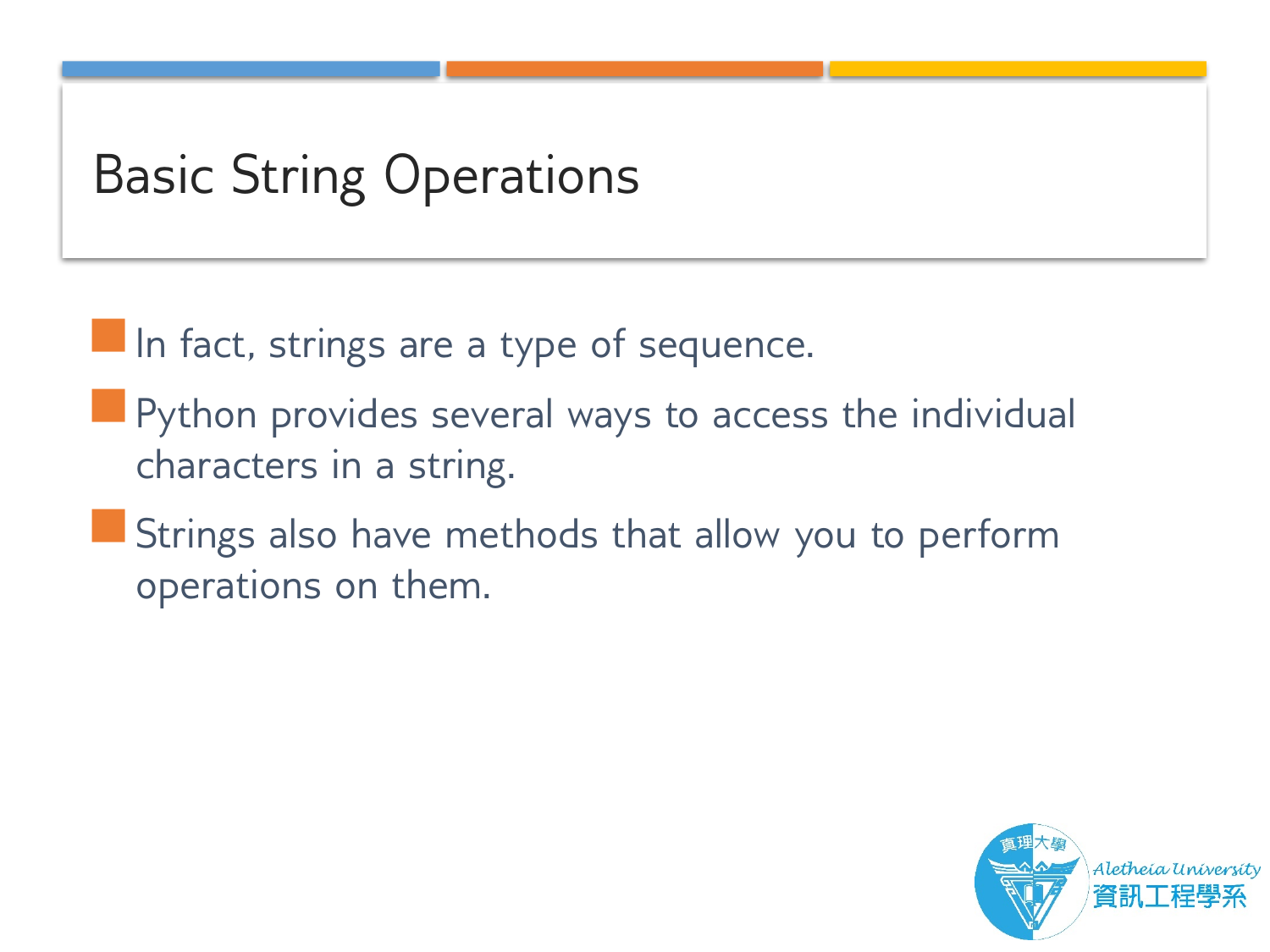

# Basic String Operations
In fact, strings are a type of sequence.
Python provides several ways to access the individual characters in a string.
Strings also have methods that allow you to perform operations on them.